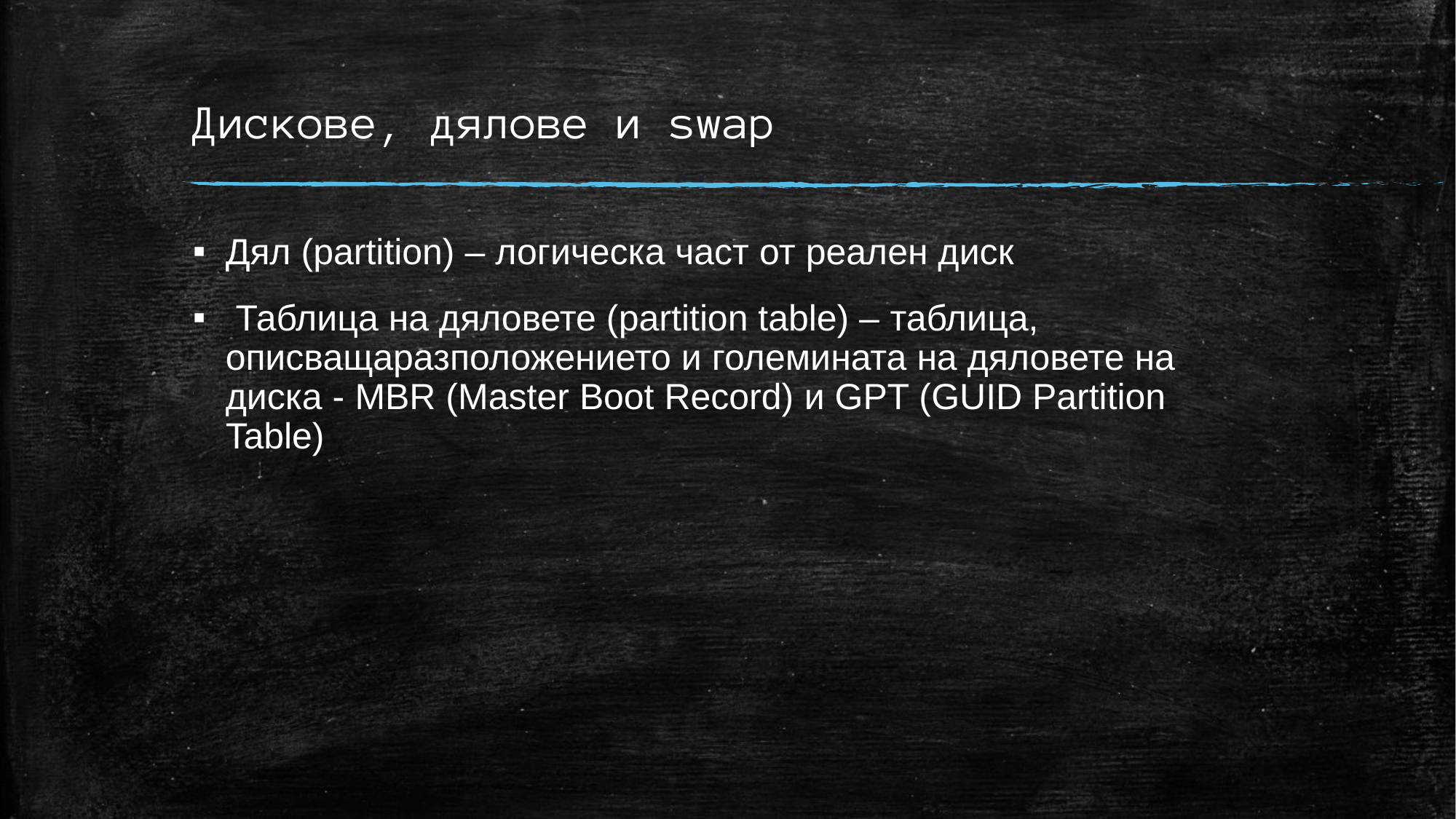

# Дискове, дялове и swap
Дял (partition) – логическа част от реален диск
 Таблица на дяловете (partition table) – таблица, описващаразположението и големината на дяловете на диска - MBR (Master Boot Record) и GPT (GUID Partition Table)